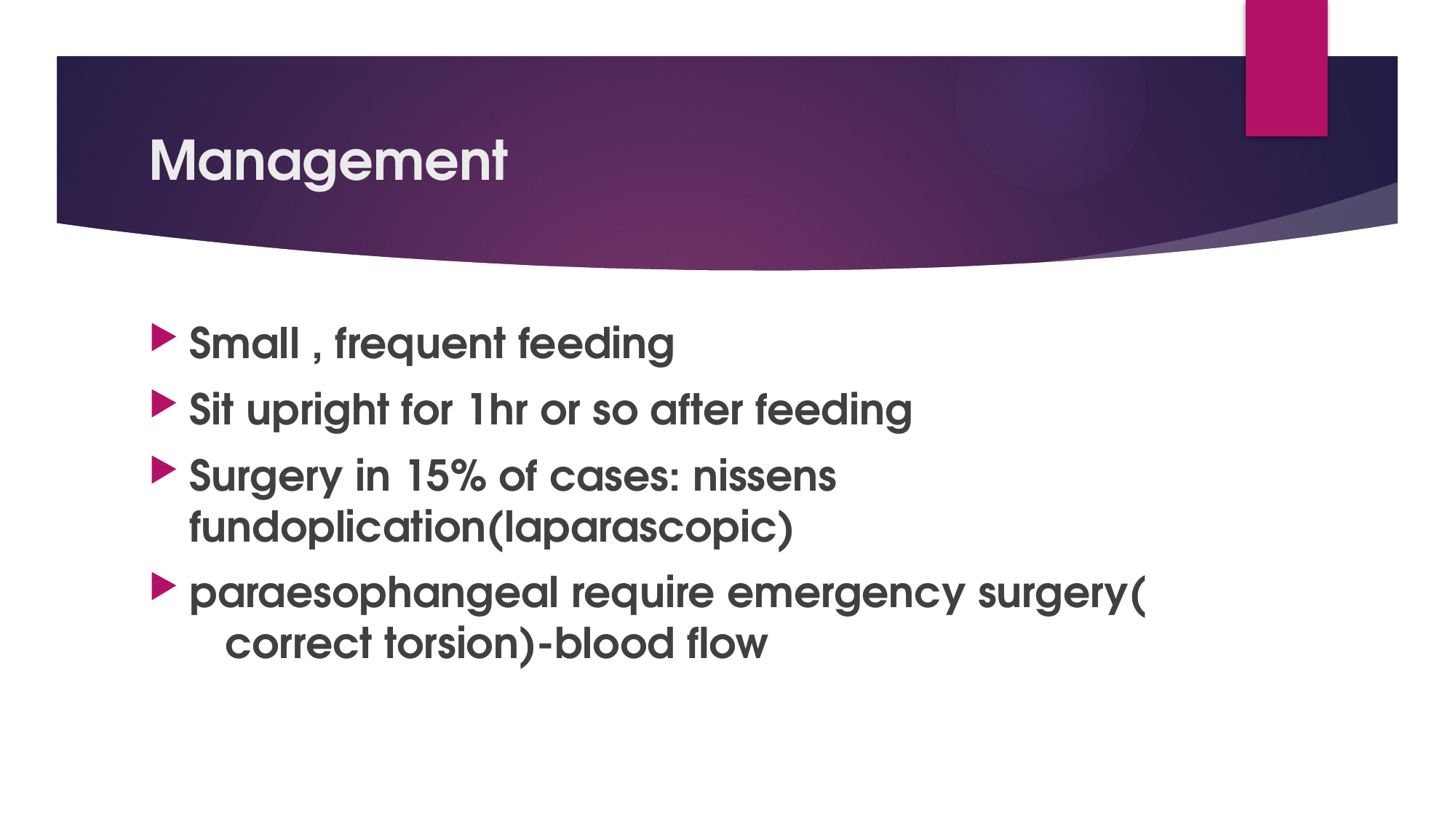

# Management
Small , frequent feeding
Sit upright for 1hr or so after feeding
Surgery in 15% of cases: nissens fundoplication(laparascopic)
paraesophangeal require emergency surgery(      correct torsion)-blood flow